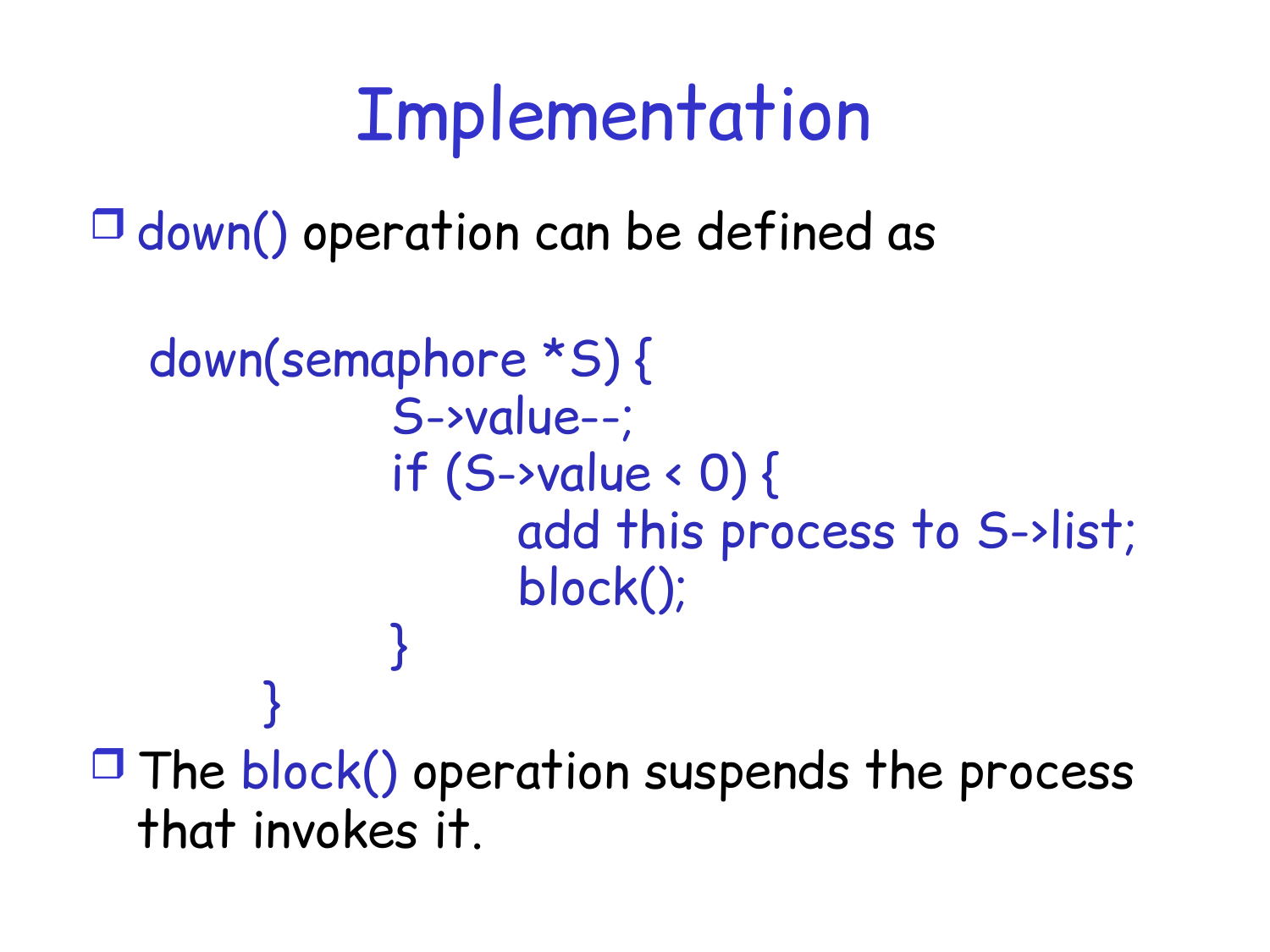

# Implementation
down() operation can be defined as

    down(semaphore *S) {
			S->value--;
			if (S->value < 0) {
				add this process to S->list;
				block();
			}
		}
The block() operation suspends the process that invokes it.